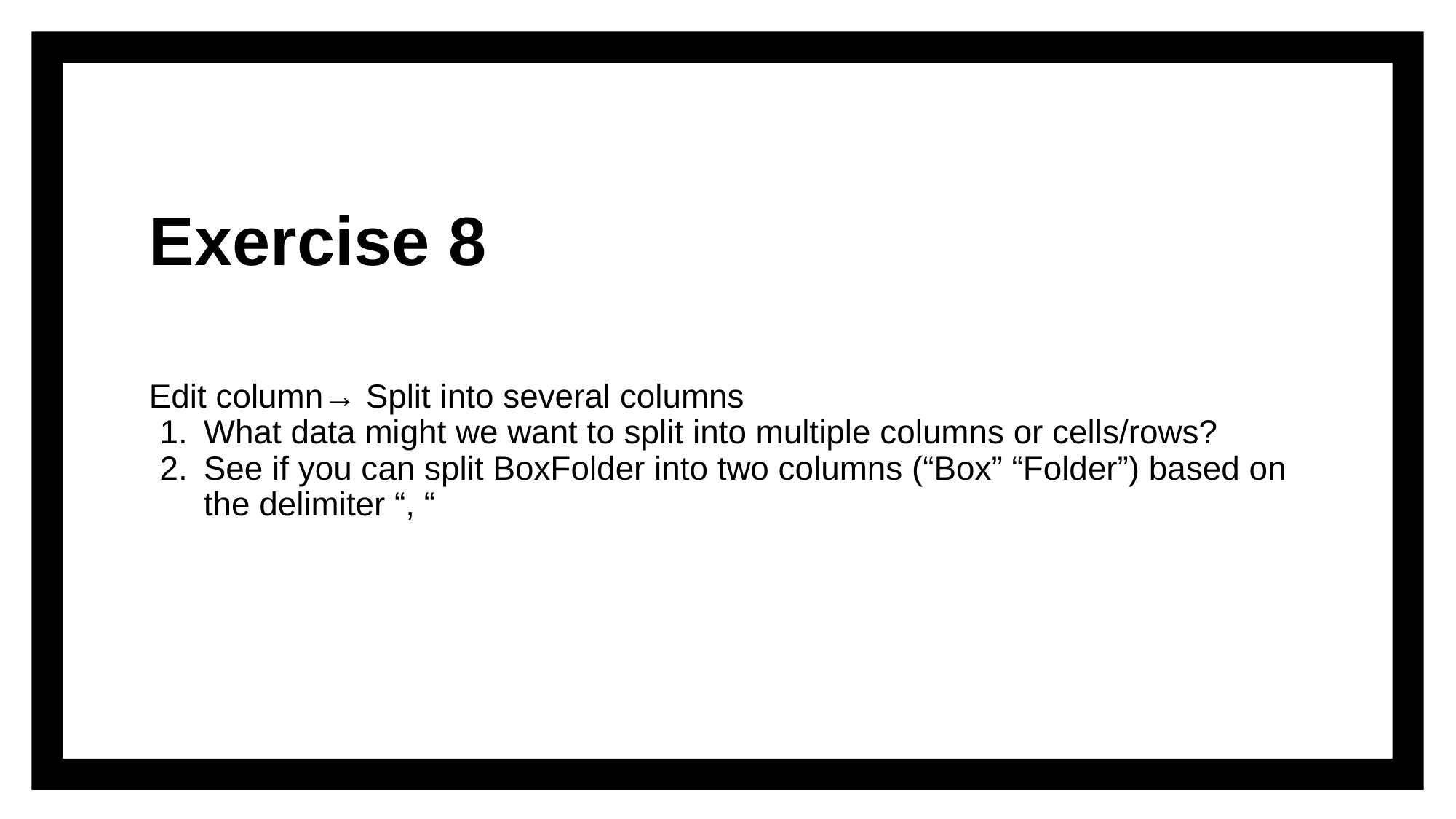

# Exercise 8
Edit column→ Split into several columns
What data might we want to split into multiple columns or cells/rows?
See if you can split BoxFolder into two columns (“Box” “Folder”) based on the delimiter “, “